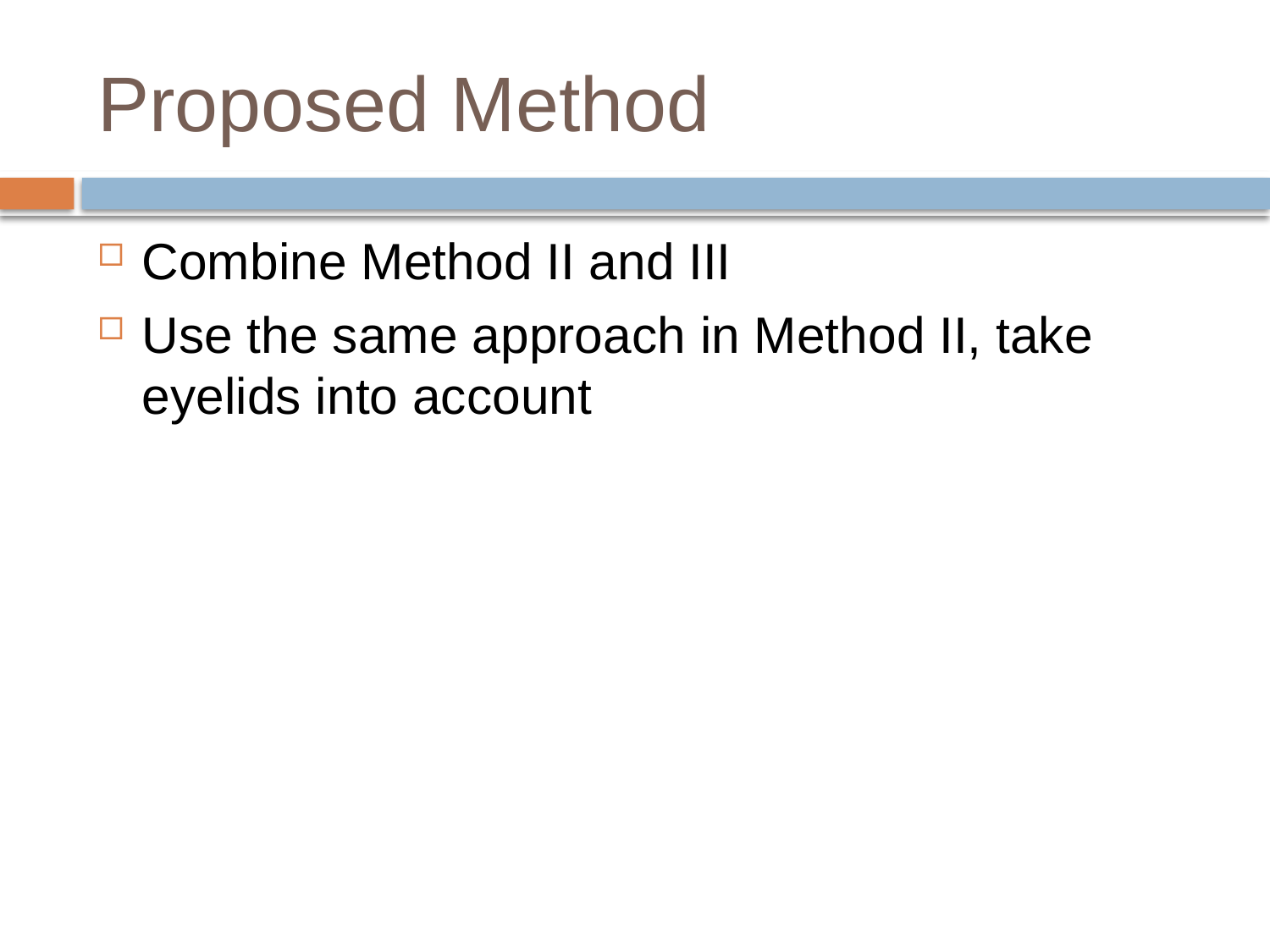

# Proposed Method
Combine Method II and III
Use the same approach in Method II, take eyelids into account